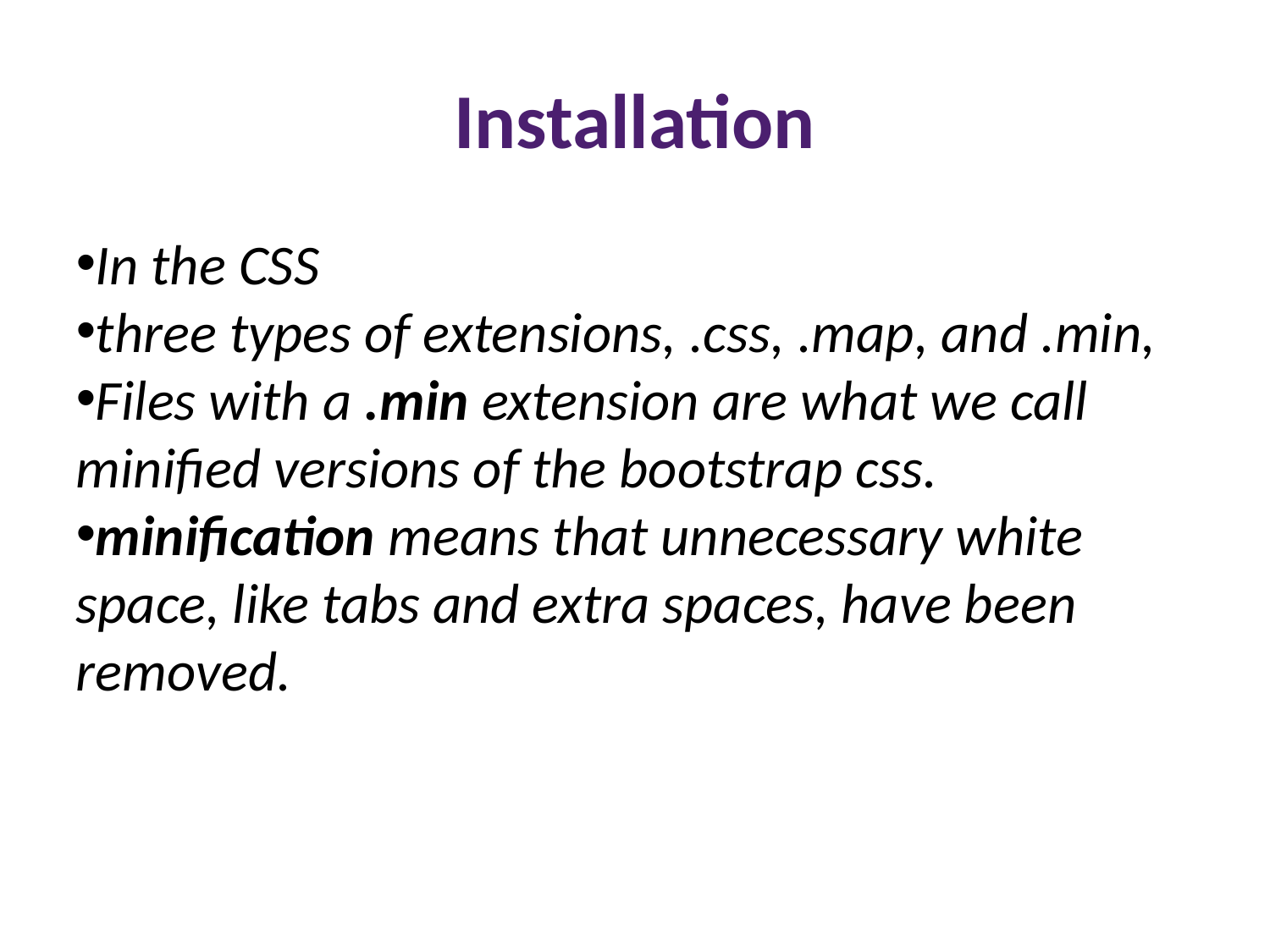

Installation
In the CSS
three types of extensions, .css, .map, and .min,
Files with a .min extension are what we call minified versions of the bootstrap css.
minification means that unnecessary white space, like tabs and extra spaces, have been removed.